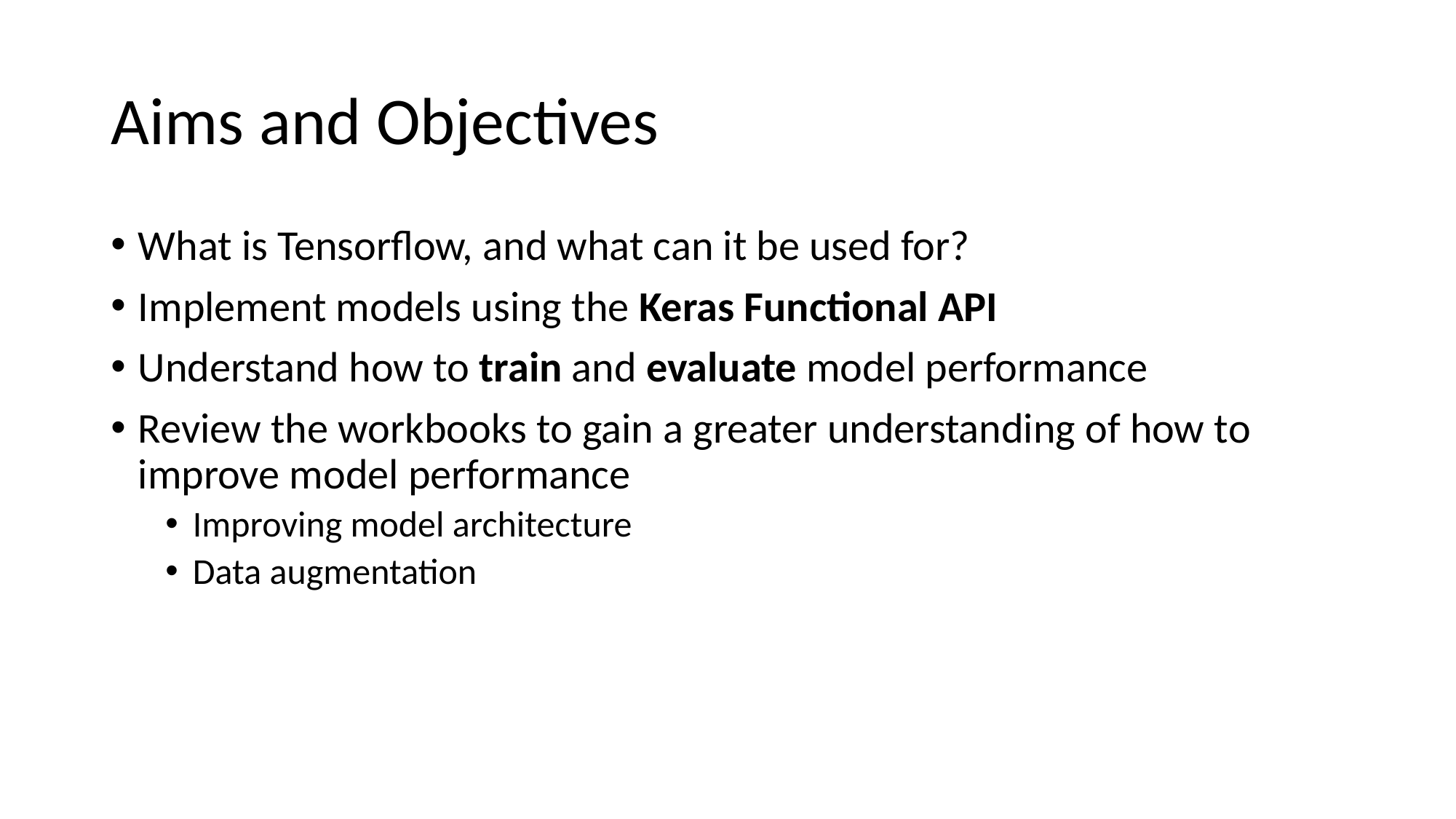

# Aims and Objectives
What is Tensorflow, and what can it be used for?
Implement models using the Keras Functional API
Understand how to train and evaluate model performance
Review the workbooks to gain a greater understanding of how to improve model performance
Improving model architecture
Data augmentation